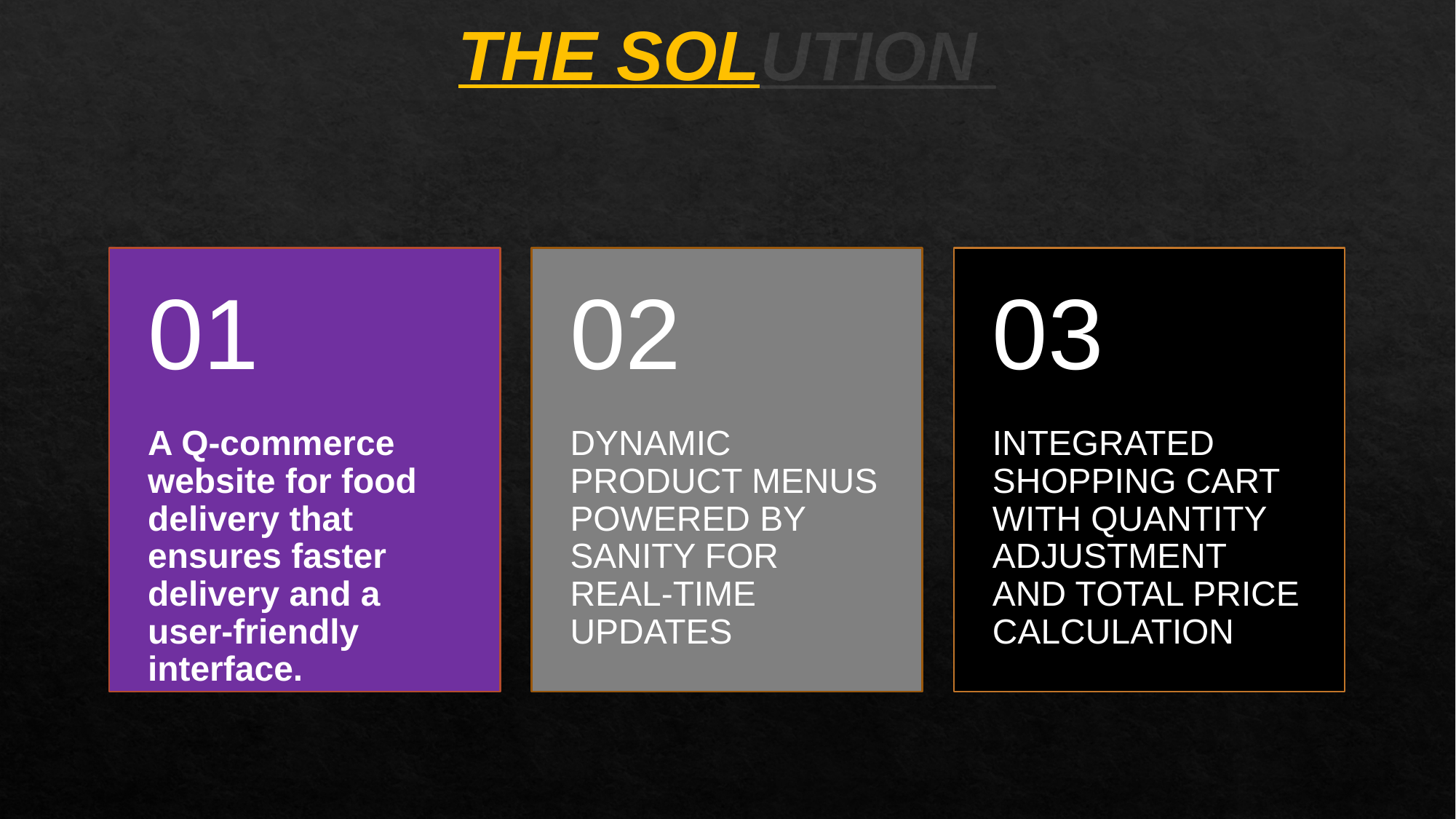

THE SOLUTION
A Q-commerce website for food delivery that ensures faster delivery and a user-friendly interface.
01
Dynamic product menus powered by sanity for real-time updates
02
Integrated shopping cart with quantity adjustment and total price calculation
03